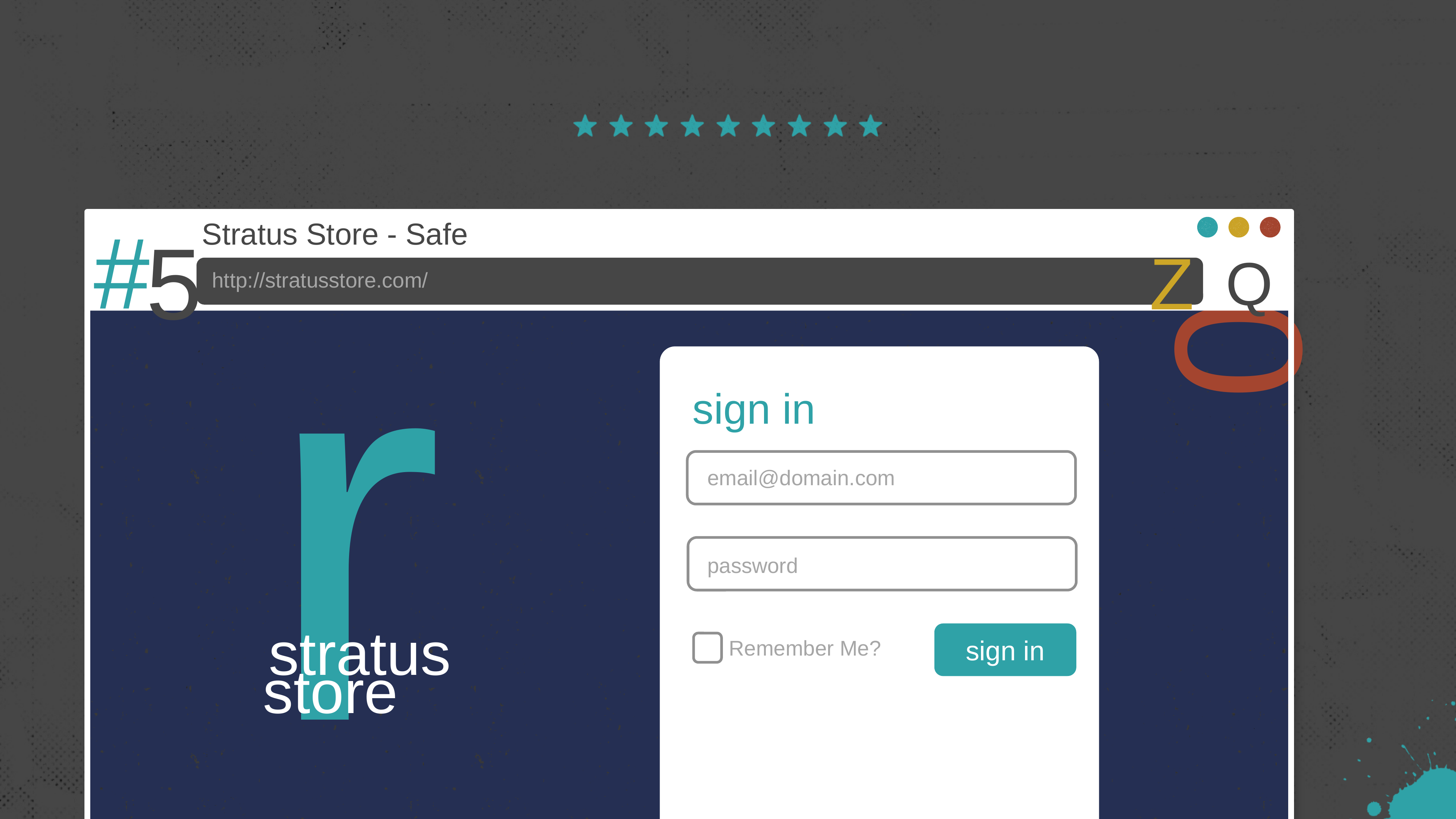

#
r

Stratus Store - Safe Storage
#
5

Z
0
Q

http://stratusstore.com/

sign in

email@domain.com

password
stratus

sign in
Remember Me?

store